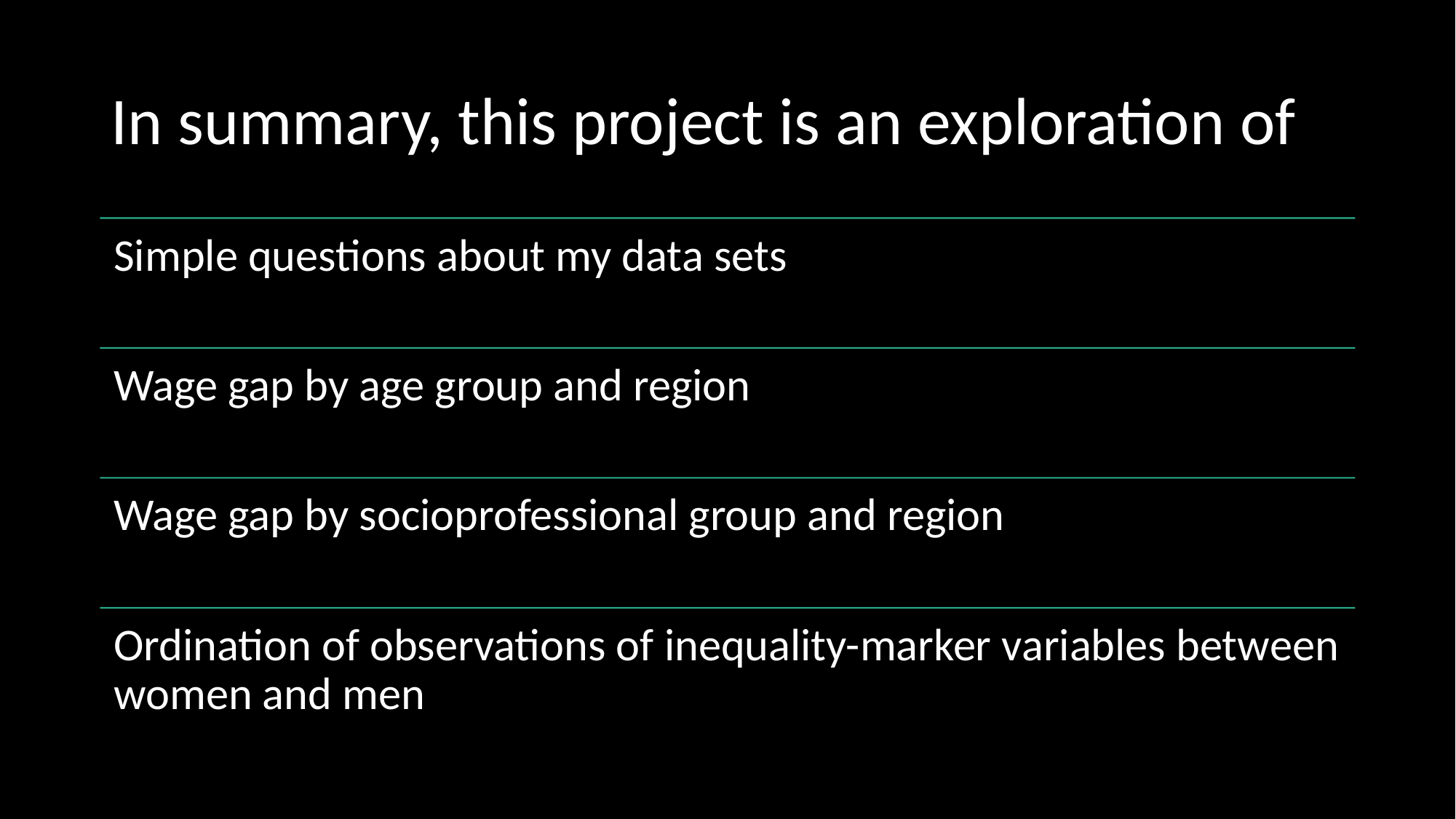

# In summary, this project is an exploration of
Simple questions about my data sets
Wage gap by age group and region
Wage gap by socioprofessional group and region
Ordination of observations of inequality-marker variables between women and men